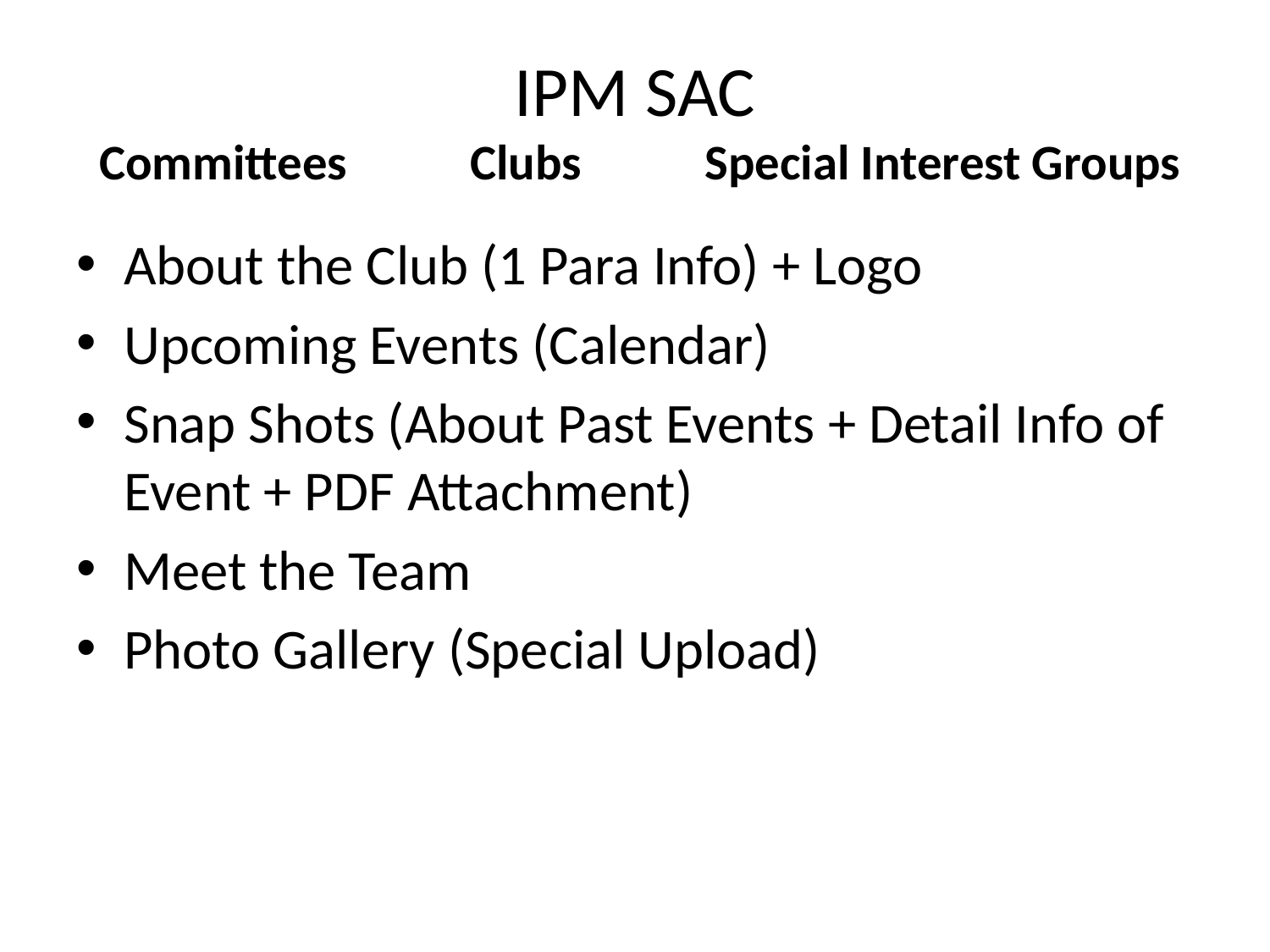

# IPM SAC Committees           Clubs           Special Interest Groups
About the Club (1 Para Info) + Logo
Upcoming Events (Calendar)
Snap Shots (About Past Events + Detail Info of Event + PDF Attachment)
Meet the Team
Photo Gallery (Special Upload)